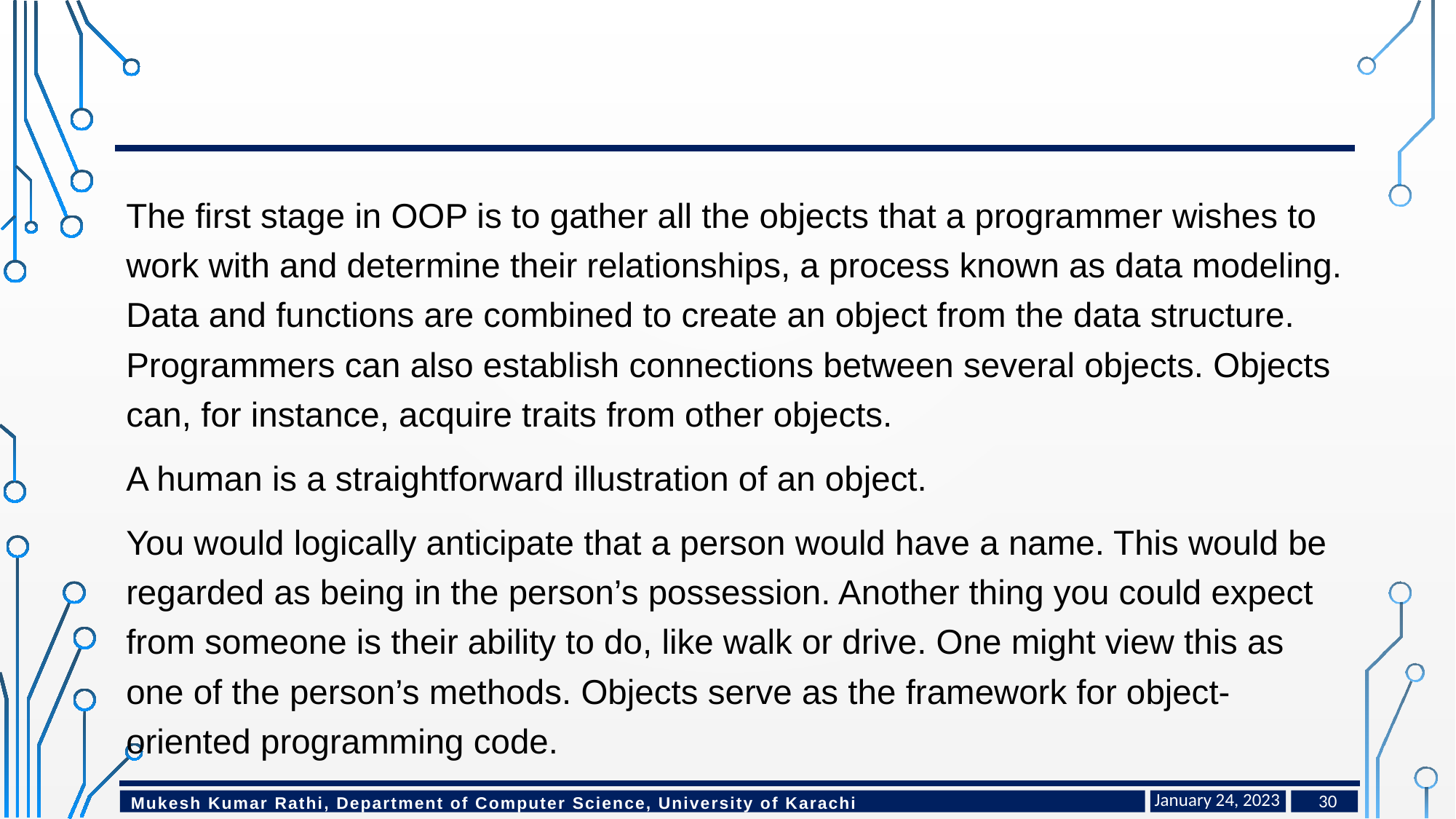

#
The first stage in OOP is to gather all the objects that a programmer wishes to work with and determine their relationships, a process known as data modeling. Data and functions are combined to create an object from the data structure. Programmers can also establish connections between several objects. Objects can, for instance, acquire traits from other objects.
A human is a straightforward illustration of an object.
You would logically anticipate that a person would have a name. This would be regarded as being in the person’s possession. Another thing you could expect from someone is their ability to do, like walk or drive. One might view this as one of the person’s methods. Objects serve as the framework for object-oriented programming code.

January 24, 2023
30